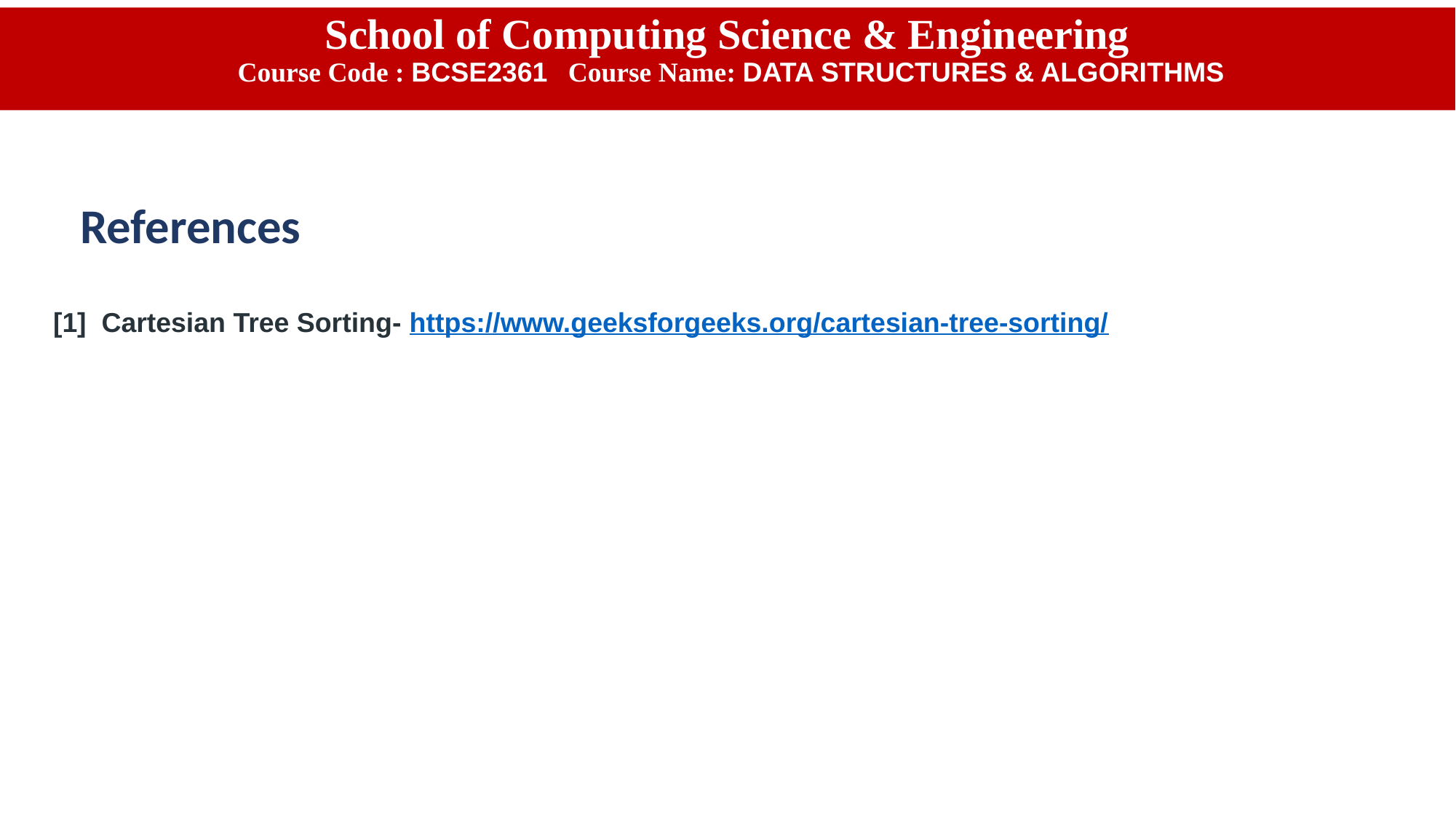

School of Computing Science & Engineering
 Course Code : BCSE2361   Course Name: DATA STRUCTURES & ALGORITHMS

References
[1]  Cartesian Tree Sorting- https://www.geeksforgeeks.org/cartesian-tree-sorting/